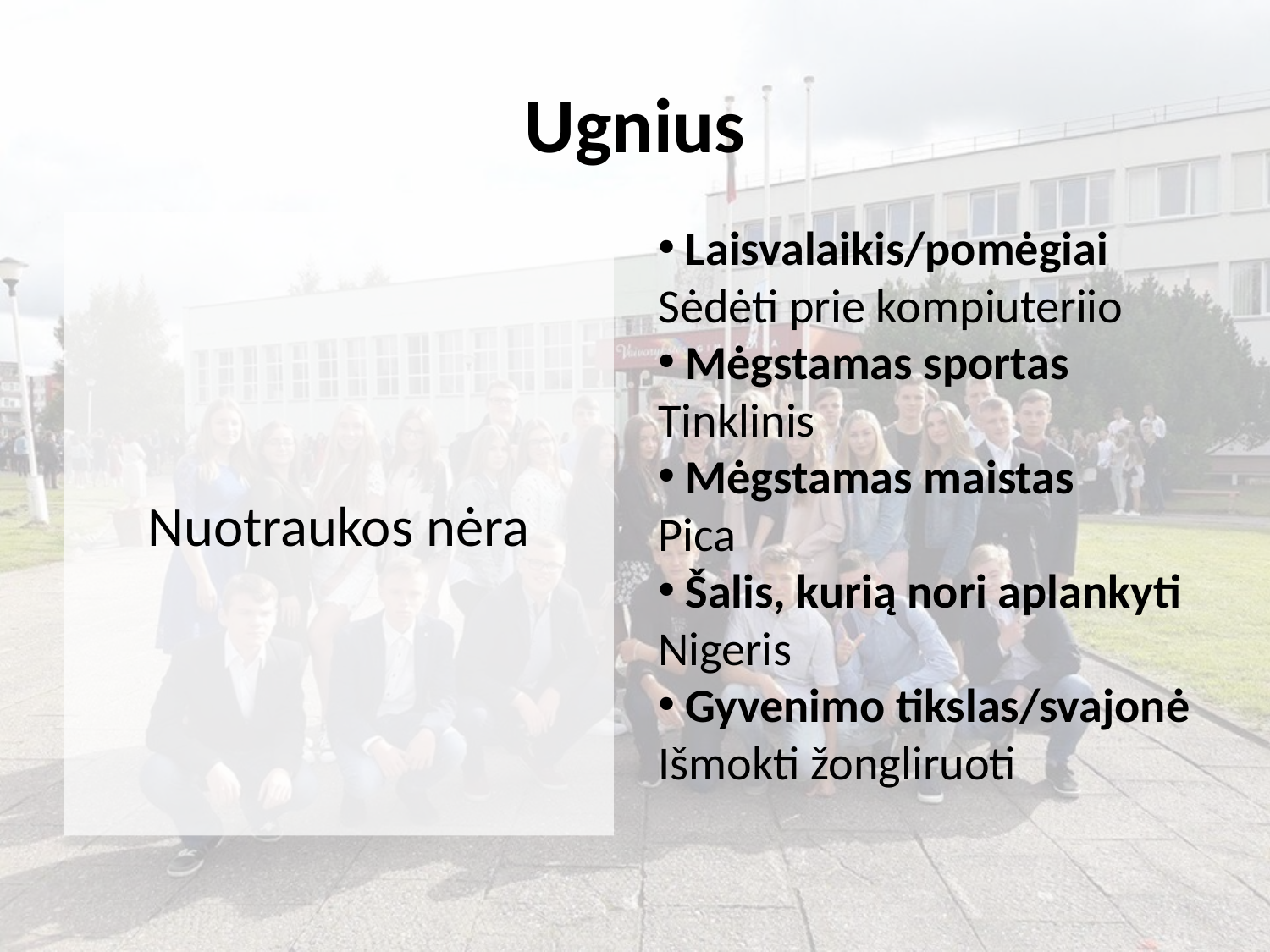

# Ugnius
 Laisvalaikis/pomėgiai
Sėdėti prie kompiuteriio
 Mėgstamas sportas
Tinklinis
 Mėgstamas maistas
Pica
 Šalis, kurią nori aplankyti
Nigeris
 Gyvenimo tikslas/svajonė
Išmokti žongliruoti
Nuotraukos nėra